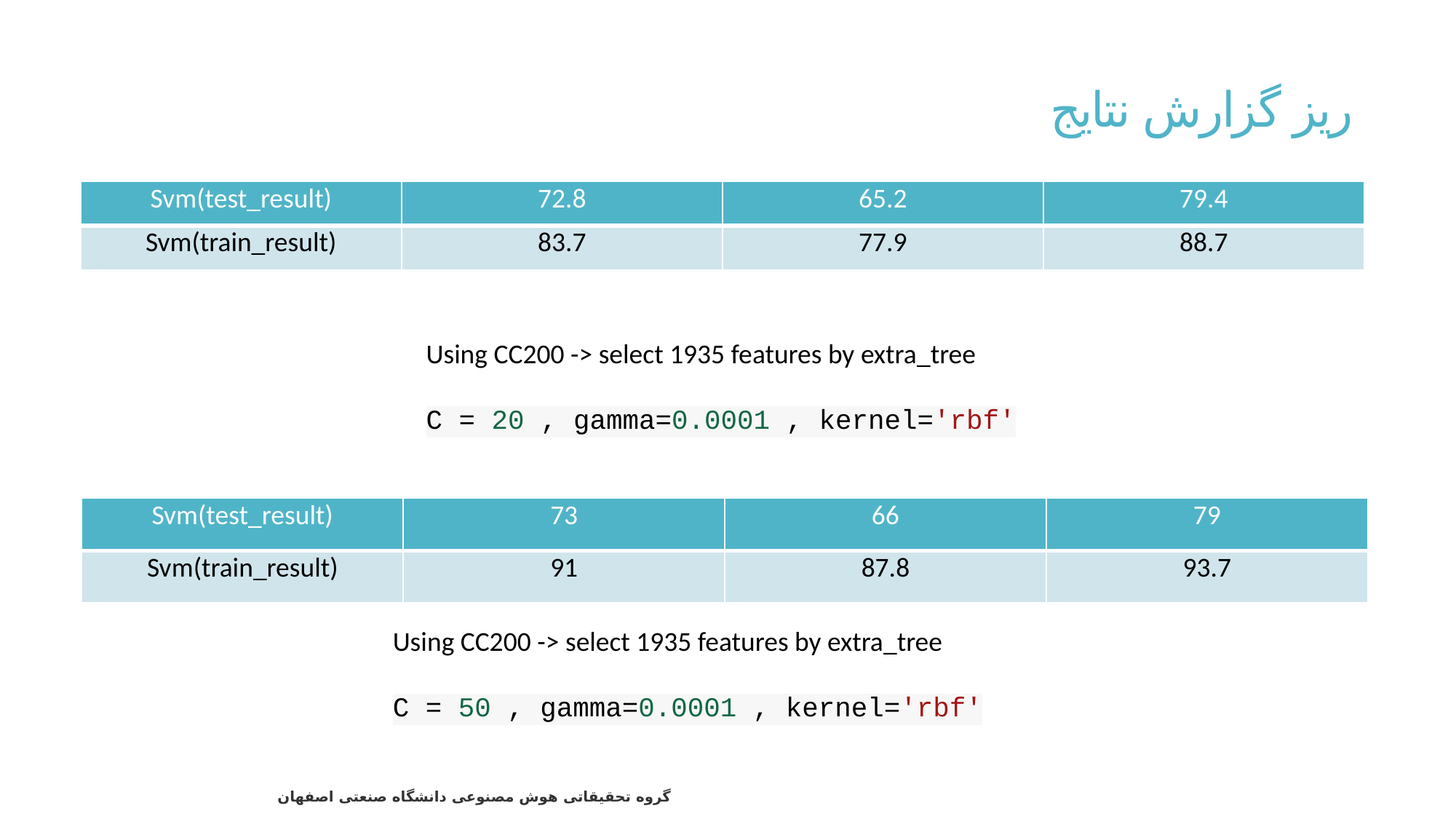

# ریز گزارش نتایج
| Svm(test\_result) | 72.8 | 65.2 | 79.4 |
| --- | --- | --- | --- |
| Svm(train\_result) | 83.7 | 77.9 | 88.7 |
Using CC200 -> select 1935 features by extra_tree

C = 20 , gamma=0.0001 , kernel='rbf'

| Svm(test\_result) | 73 | 66 | 79 |
| --- | --- | --- | --- |
| Svm(train\_result) | 91 | 87.8 | 93.7 |
Using CC200 -> select 1935 features by extra_tree

C = 50 , gamma=0.0001 , kernel='rbf'

66
گروه تحقیقاتی هوش مصنوعی دانشگاه صنعتی اصفهان